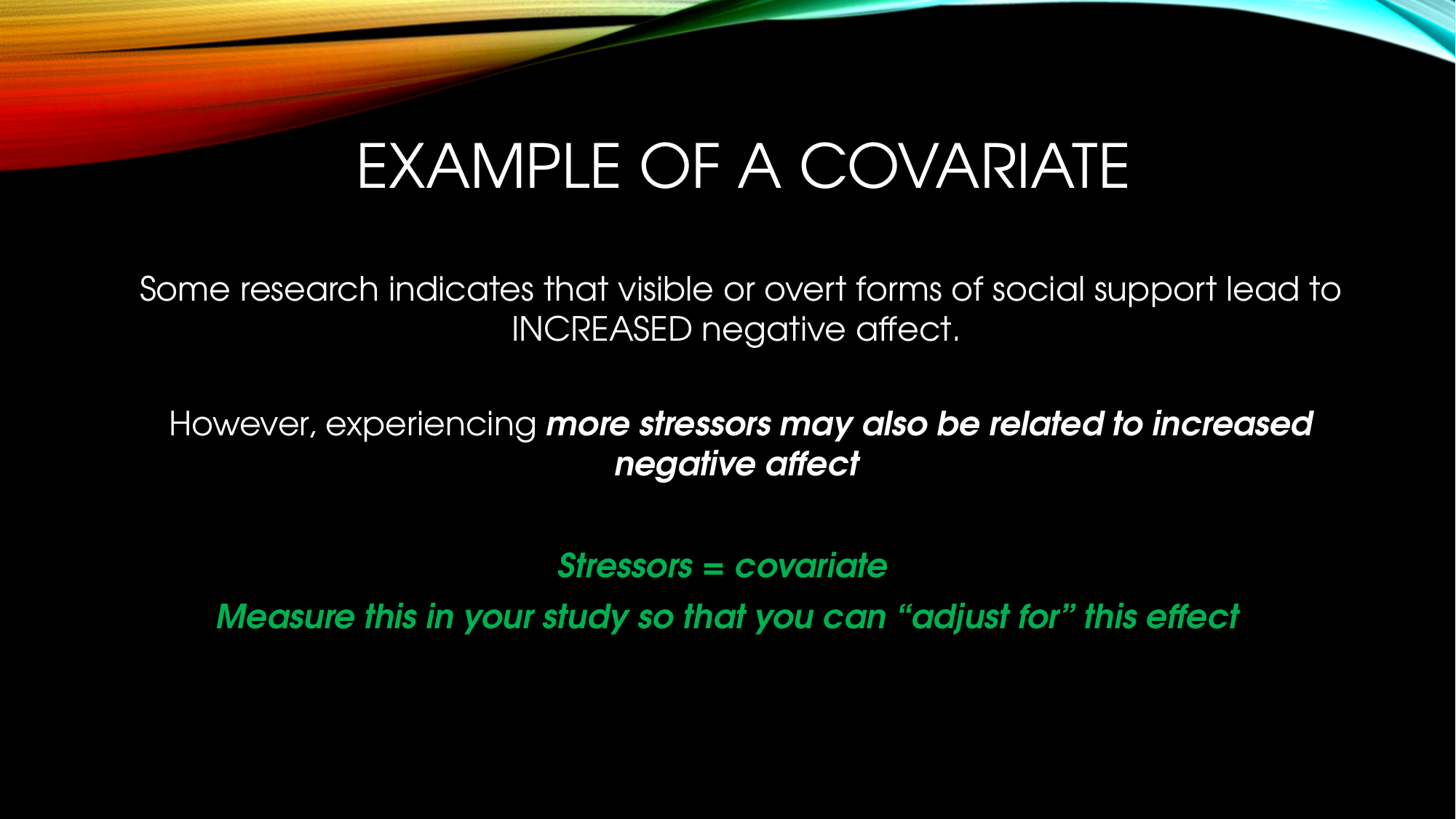

# Example of a covariate
Some research indicates that visible or overt forms of social support lead to INCREASED negative affect.

However, experiencing more stressors may also be related to increased negative affect

Stressors = covariate
Measure this in your study so that you can “adjust for” this effect